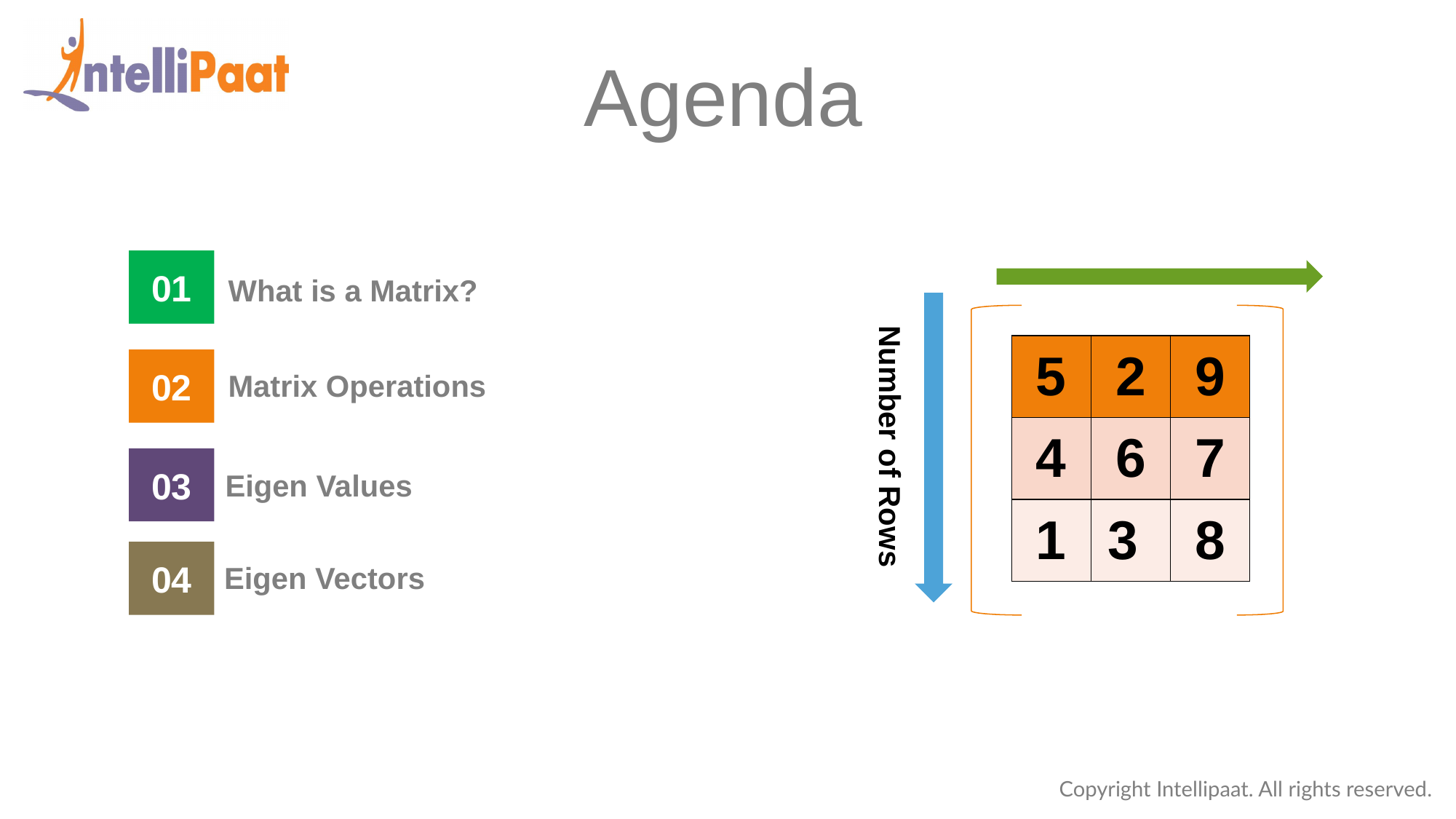

Agenda
01
What is a Matrix?

| 5 | 2 | 9 |
| --- | --- | --- |
| 4 | 6 | 7 |
| 1 | 3 | 8 |
02
Matrix Operations
Number of Rows
03
Eigen Values
04
Eigen Vectors